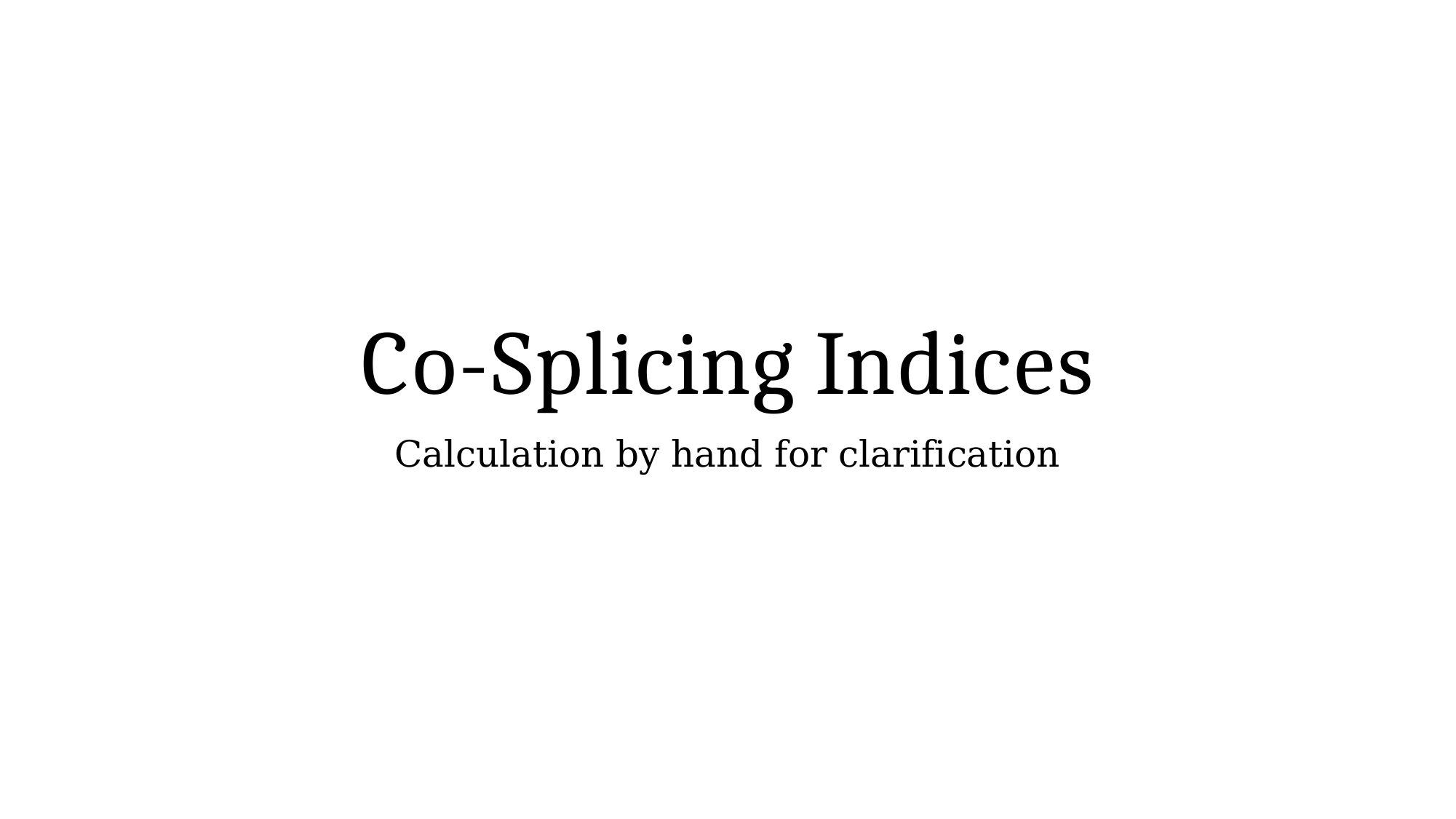

# Co-Splicing Indices
Calculation by hand for clarification